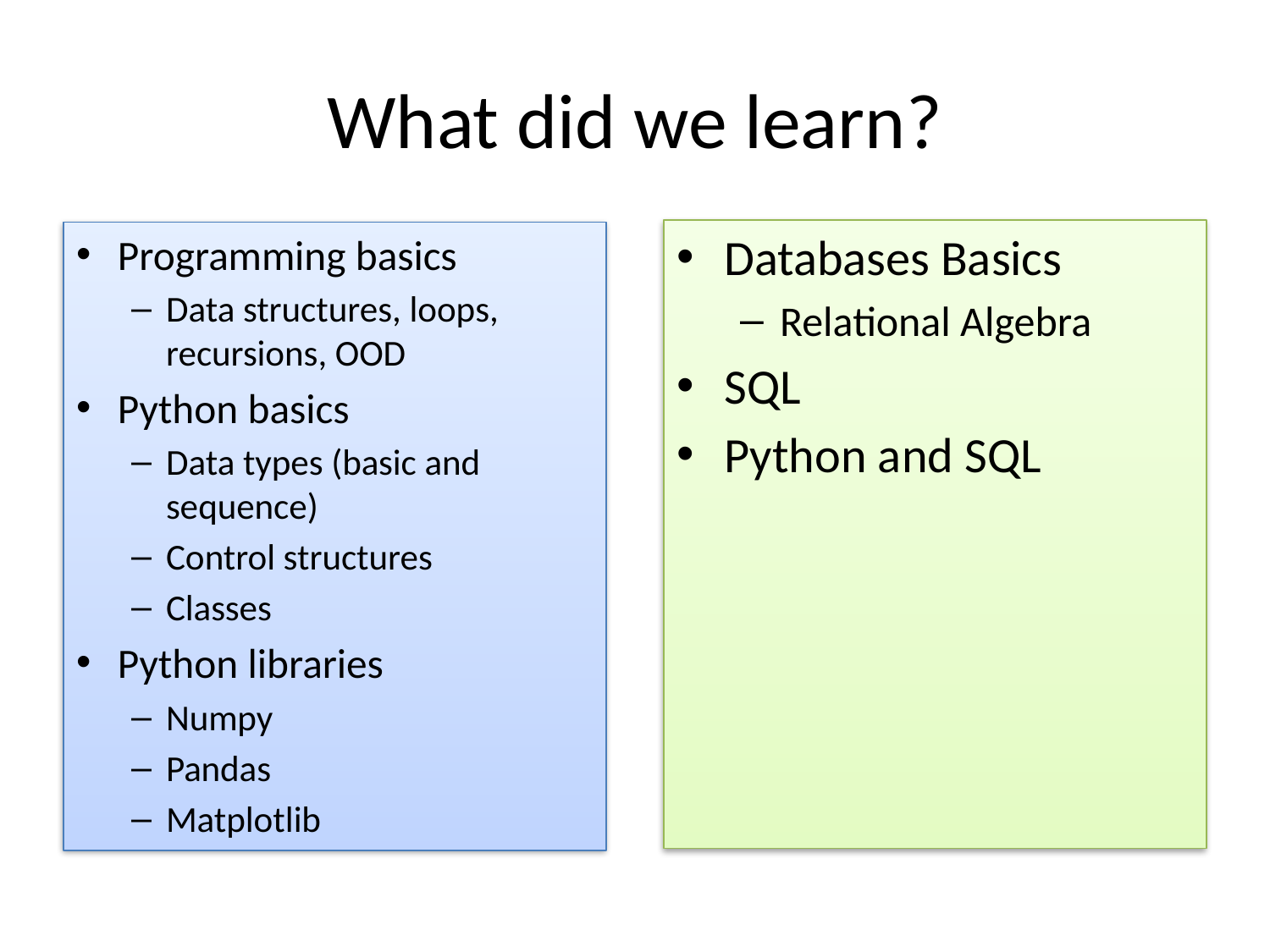

# What did we learn?
Databases Basics
Relational Algebra
SQL
Python and SQL
Programming basics
Data structures, loops, recursions, OOD
Python basics
Data types (basic and sequence)
Control structures
Classes
Python libraries
Numpy
Pandas
Matplotlib